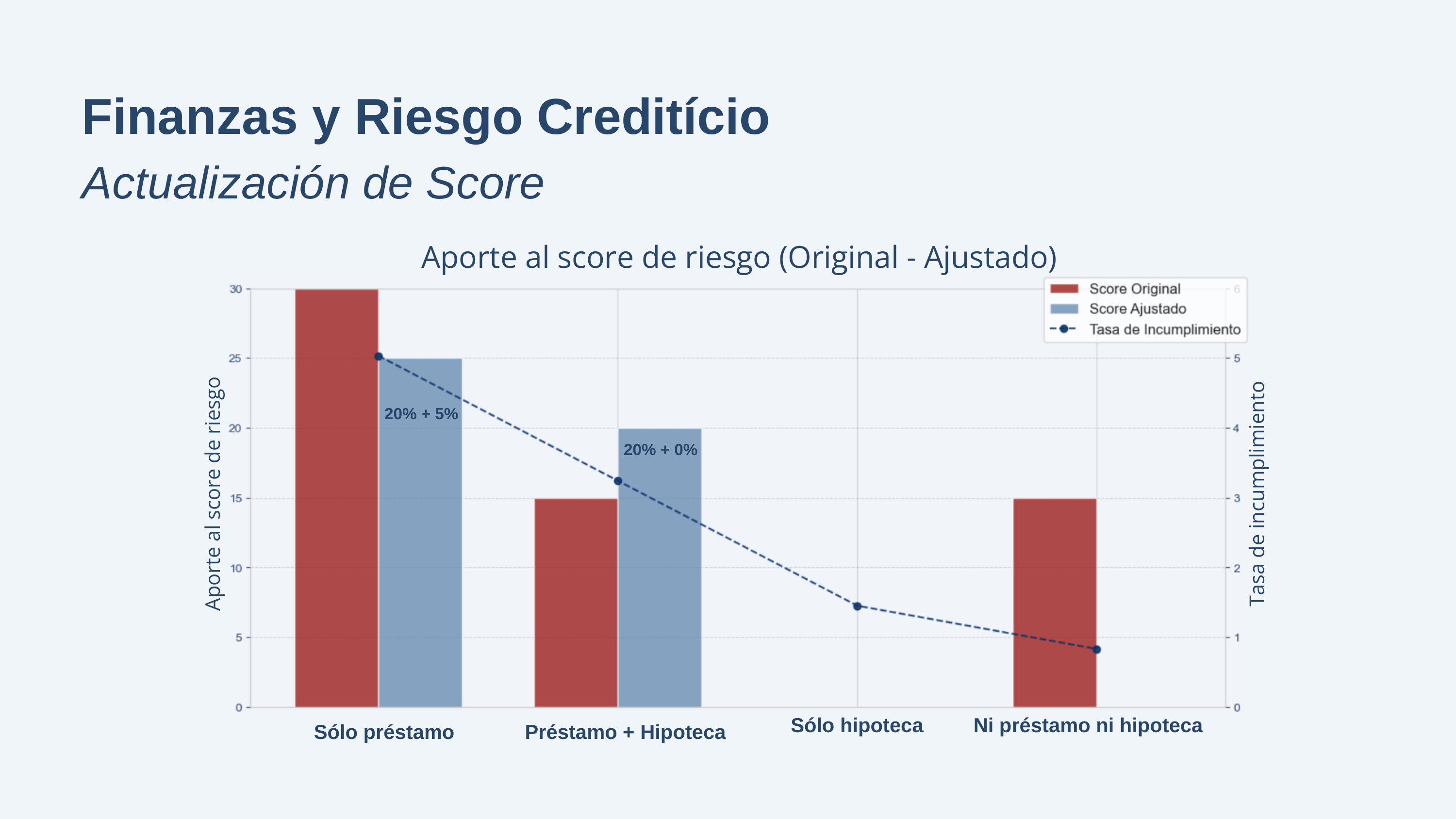

Finanzas y Riesgo Creditício
Actualización de Score
Aporte al score de riesgo (Original - Ajustado)

20% + 5%
20% + 0%
Aporte al score de riesgo
Tasa de incumplimiento
Sólo hipoteca
Ni préstamo ni hipoteca
Sólo préstamo
Préstamo + Hipoteca